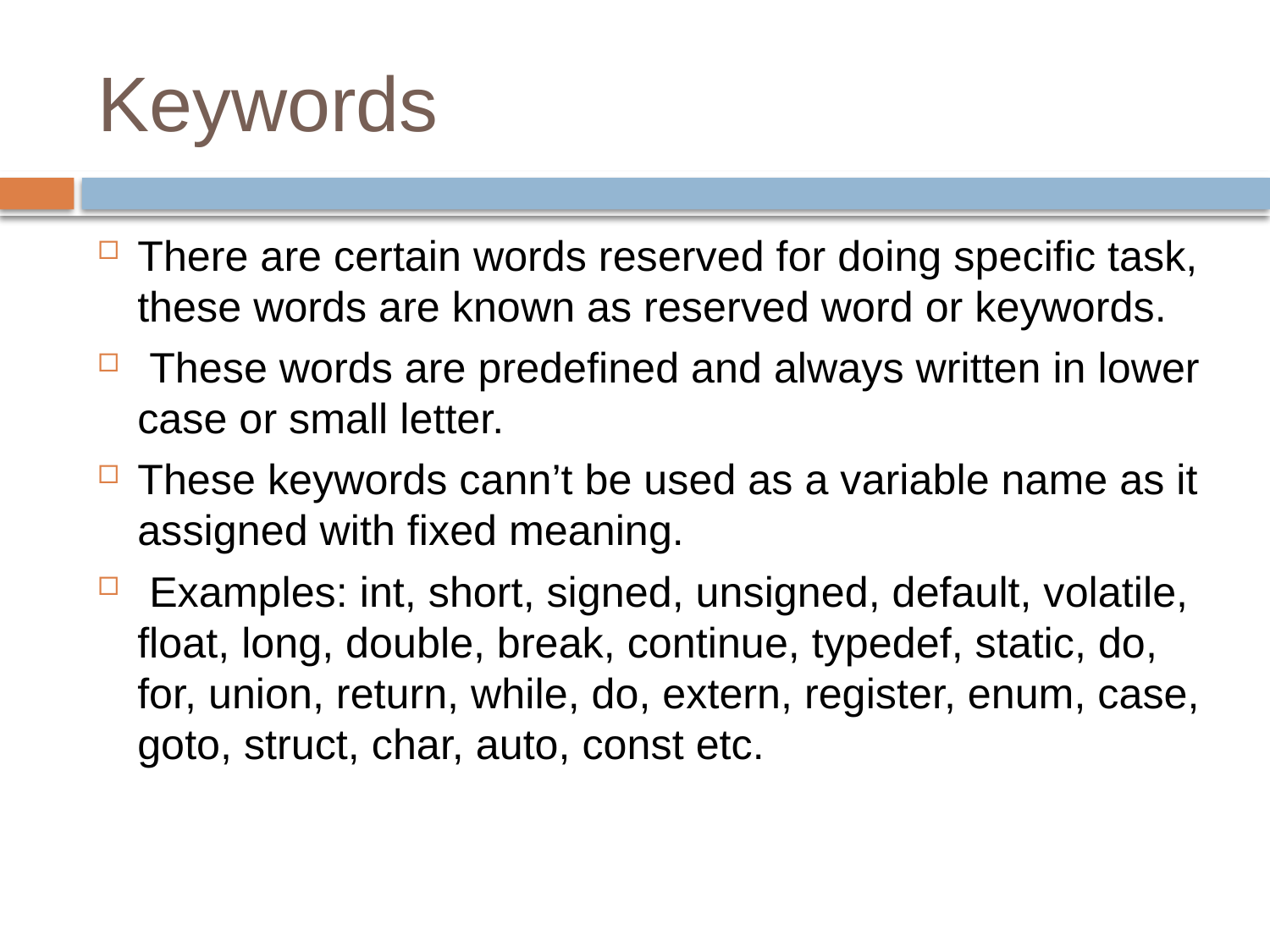

# Keywords
There are certain words reserved for doing specific task, these words are known as reserved word or keywords.
 These words are predefined and always written in lower case or small letter.
These keywords cann’t be used as a variable name as it assigned with fixed meaning.
 Examples: int, short, signed, unsigned, default, volatile, float, long, double, break, continue, typedef, static, do, for, union, return, while, do, extern, register, enum, case, goto, struct, char, auto, const etc.